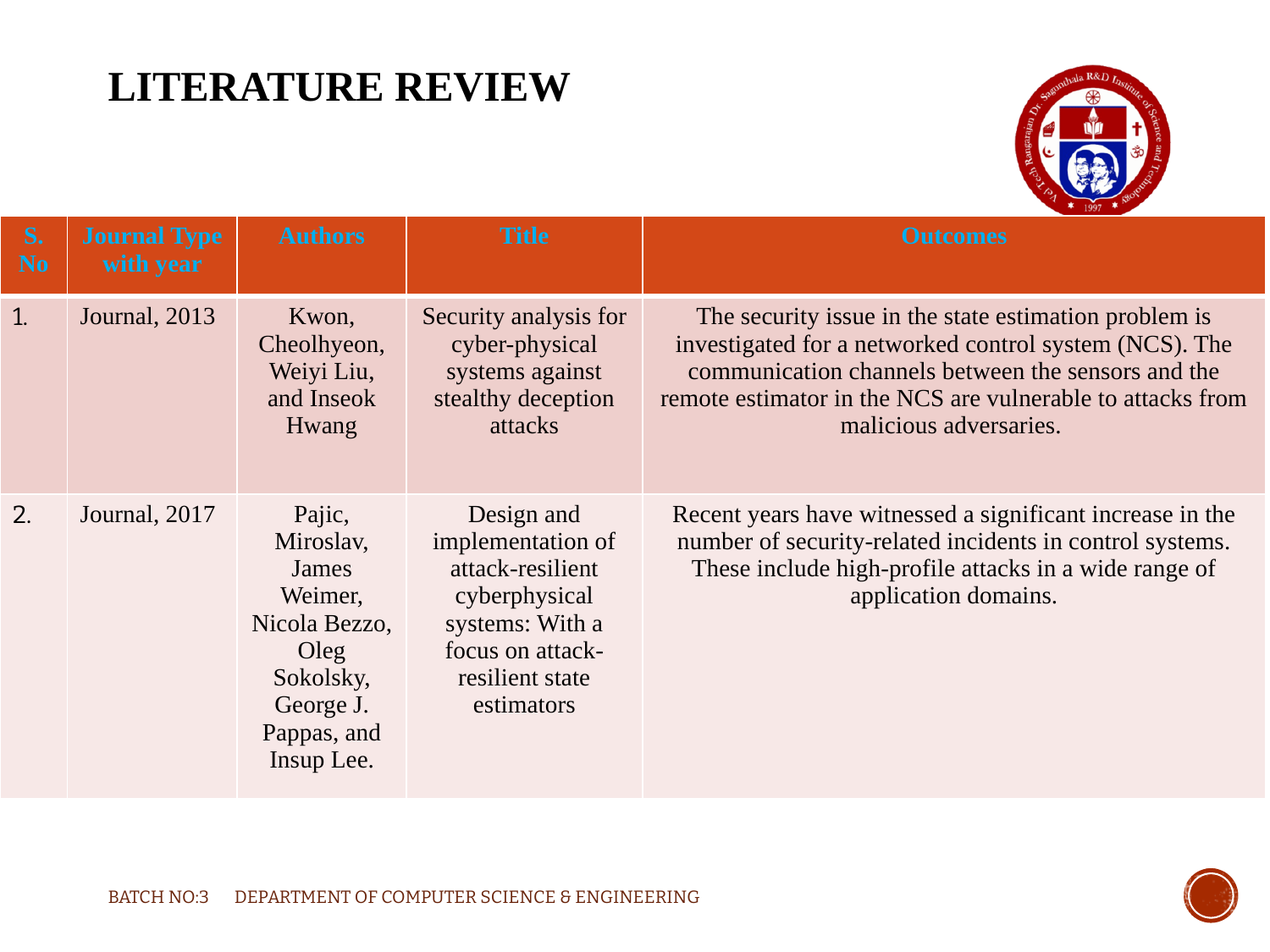

# LITERATURE REVIEW
| S. No | Journal Type with year | Authors | Title | Outcomes |
| --- | --- | --- | --- | --- |
| 1. | Journal, 2013 | Kwon, Cheolhyeon, Weiyi Liu, and Inseok Hwang | Security analysis for cyber-physical systems against stealthy deception attacks | The security issue in the state estimation problem is investigated for a networked control system (NCS). The communication channels between the sensors and the remote estimator in the NCS are vulnerable to attacks from malicious adversaries. |
| 2. | Journal, 2017 | Pajic, Miroslav, James Weimer, Nicola Bezzo, Oleg Sokolsky, George J. Pappas, and Insup Lee. | Design and implementation of attack-resilient cyberphysical systems: With a focus on attack-resilient state estimators | Recent years have witnessed a significant increase in the number of security-related incidents in control systems. These include high-profile attacks in a wide range of application domains. |

BATCH NO:3       DEPARTMENT OF COMPUTER SCIENCE & ENGINEERING

6